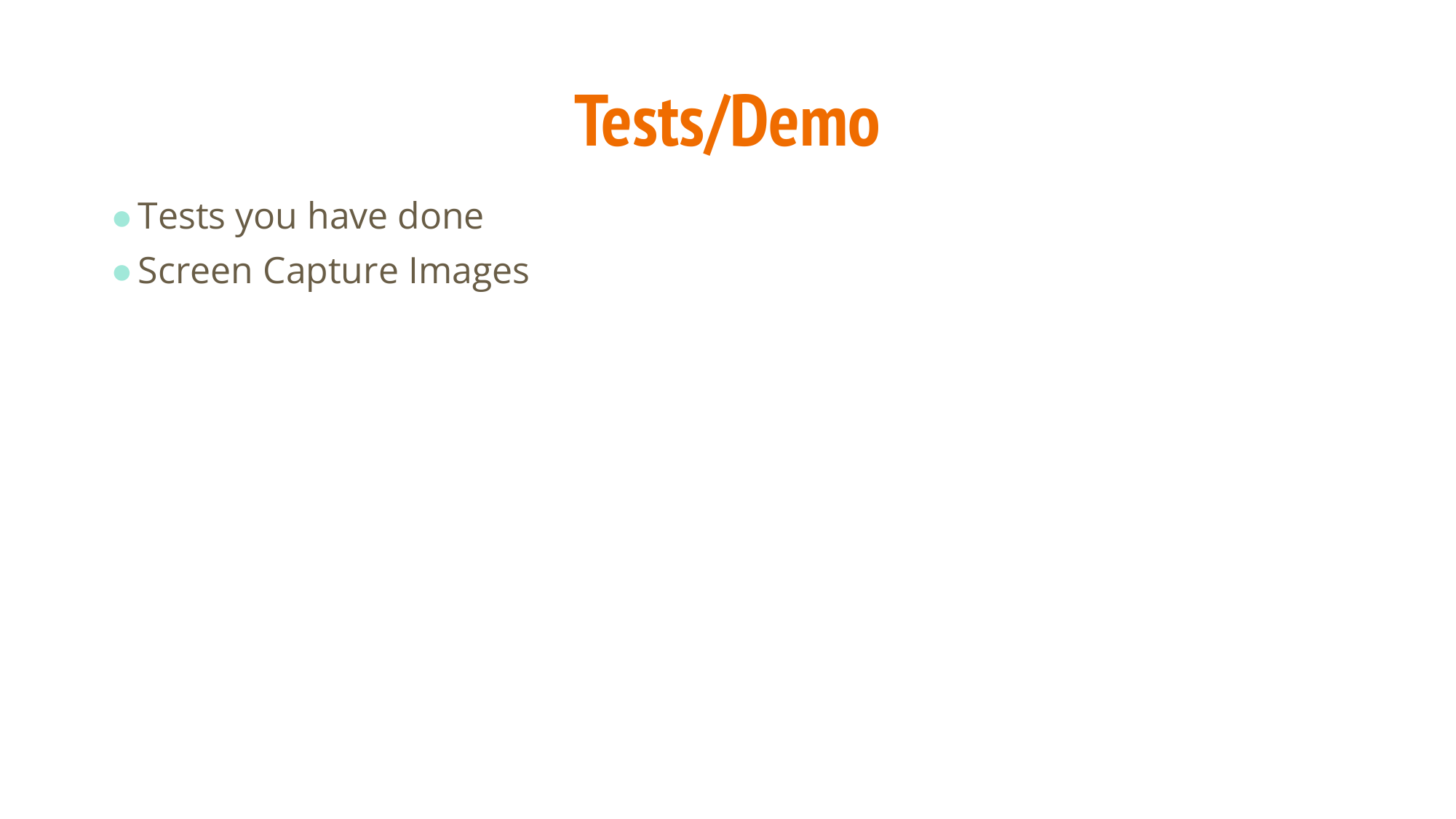

# Tests/Demo
Tests you have done
Screen Capture Images